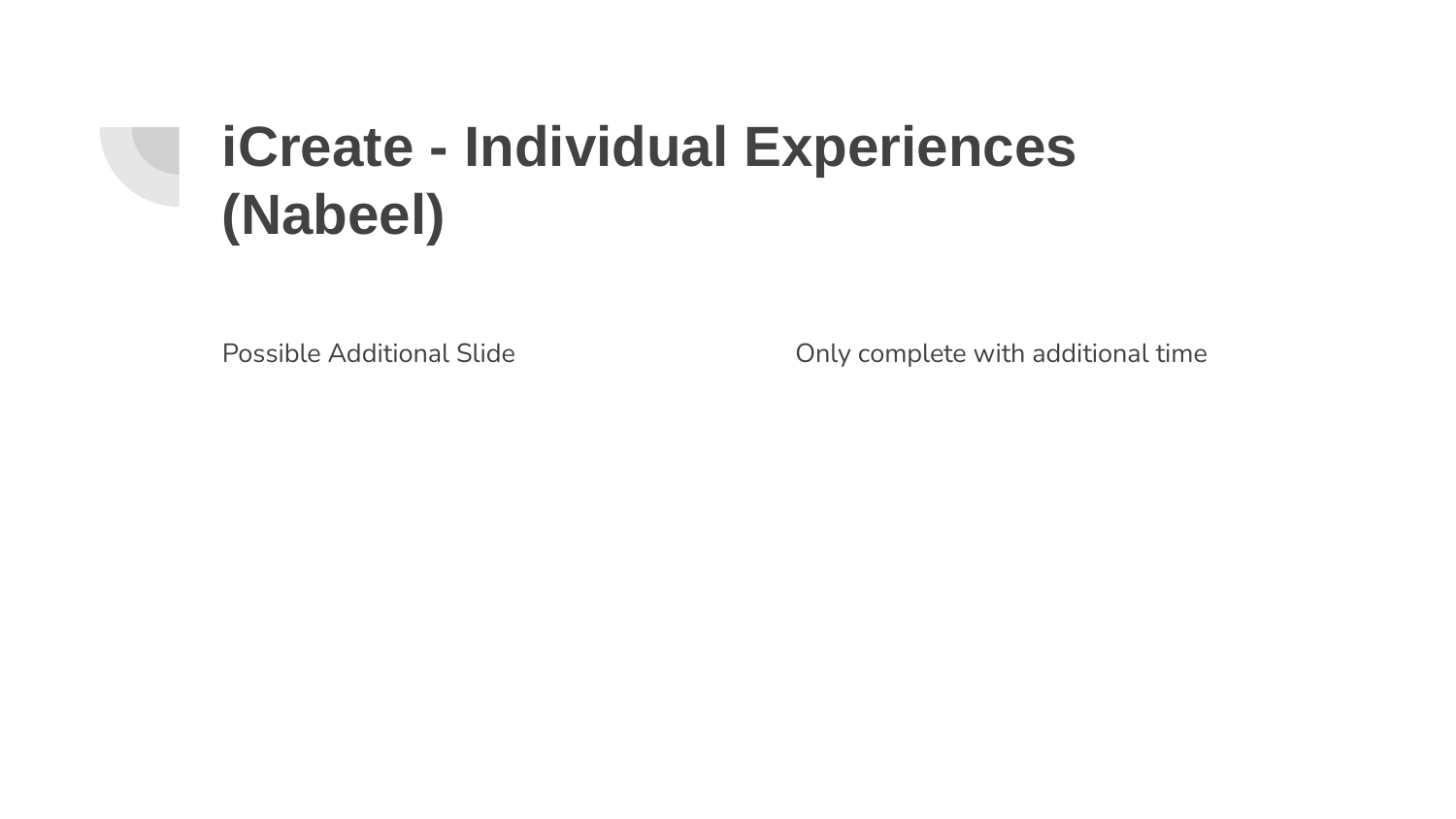

# iCreate - Individual Experiences     (Nabeel)
Possible Additional Slide
Only complete with additional time